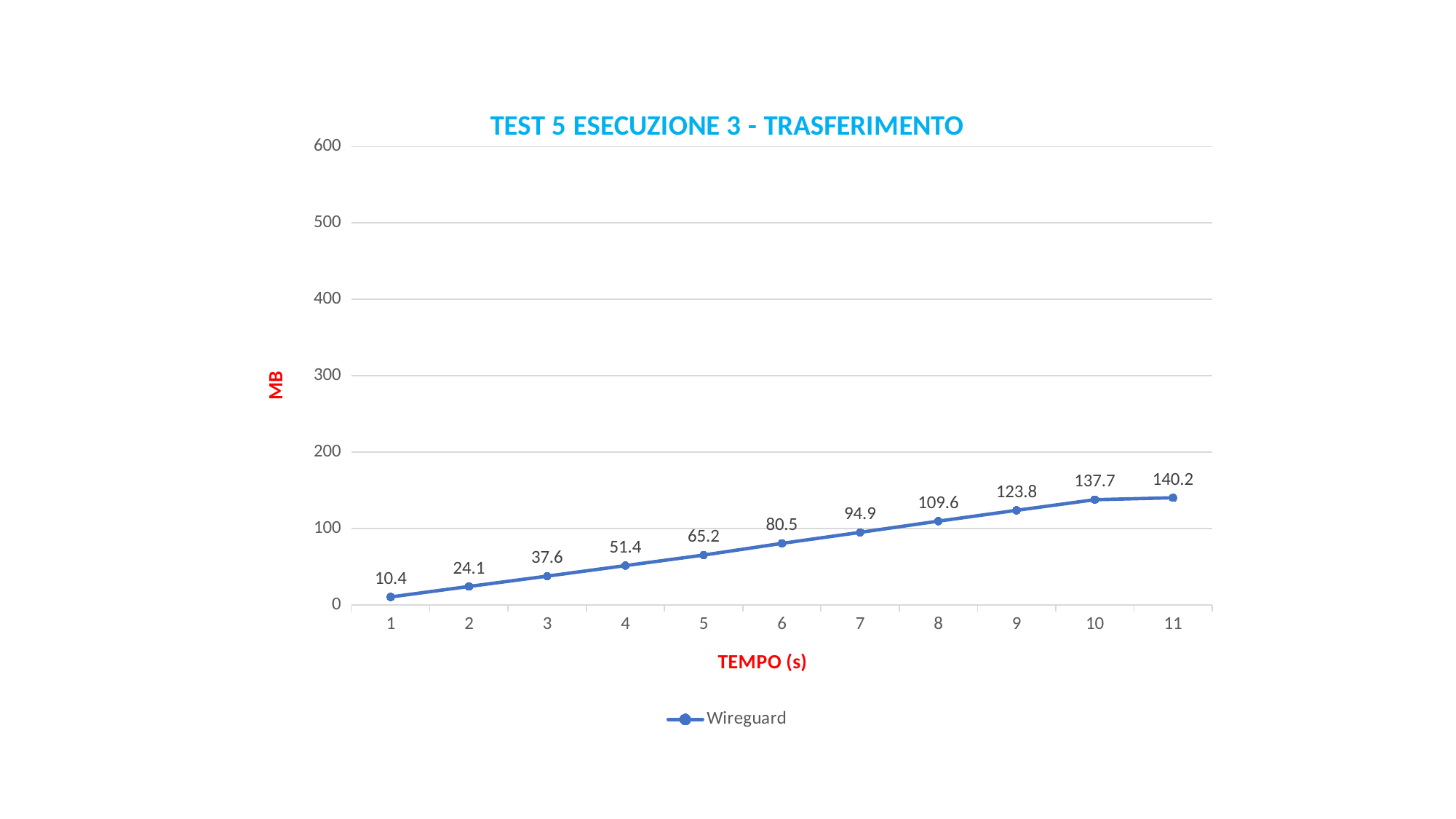

### Chart: TEST 5 ESECUZIONE 3 - TRASFERIMENTO

| Category | Wireguard |
|---|---|
| 1 | 10.4 |
| 2 | 24.1 |
| 3 | 37.6 |
| 4 | 51.4 |
| 5 | 65.2 |
| 6 | 80.5 |
| 7 | 94.9 |
| 8 | 109.6 |
| 9 | 123.8 |
| 10 | 137.7 |
| 11 | 140.2 |